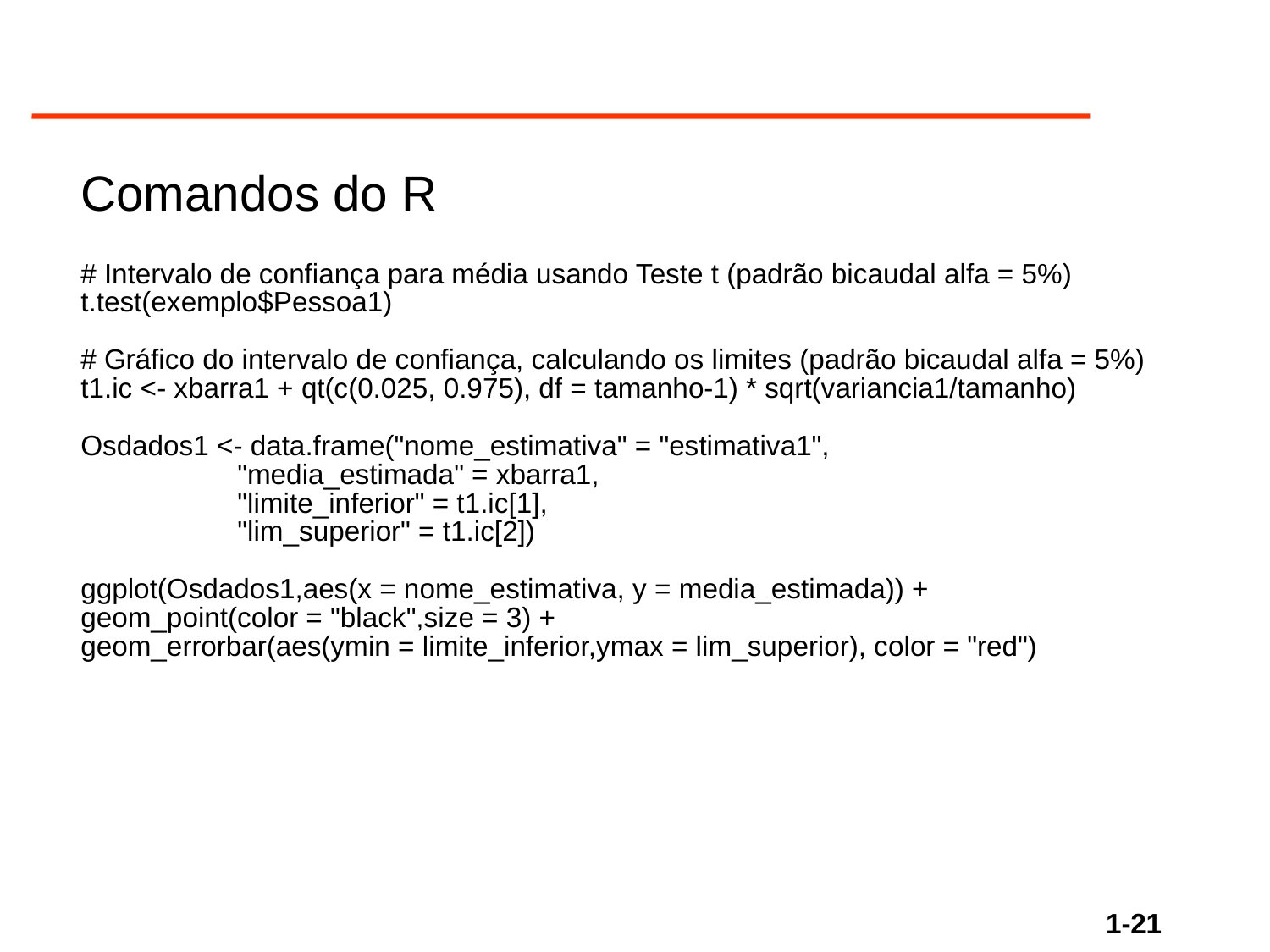

Comandos do R

# Intervalo de confiança para média usando Teste t (padrão bicaudal alfa = 5%)
t.test(exemplo$Pessoa1)

# Gráfico do intervalo de confiança, calculando os limites (padrão bicaudal alfa = 5%)
t1.ic <- xbarra1 + qt(c(0.025, 0.975), df = tamanho-1) * sqrt(variancia1/tamanho)

Osdados1 <- data.frame("nome_estimativa" = "estimativa1",
                    "media_estimada" = xbarra1,
                    "limite_inferior" = t1.ic[1],
                    "lim_superior" = t1.ic[2])

ggplot(Osdados1,aes(x = nome_estimativa, y = media_estimada)) +
geom_point(color = "black",size = 3) +
geom_errorbar(aes(ymin = limite_inferior,ymax = lim_superior), color = "red")

1-21